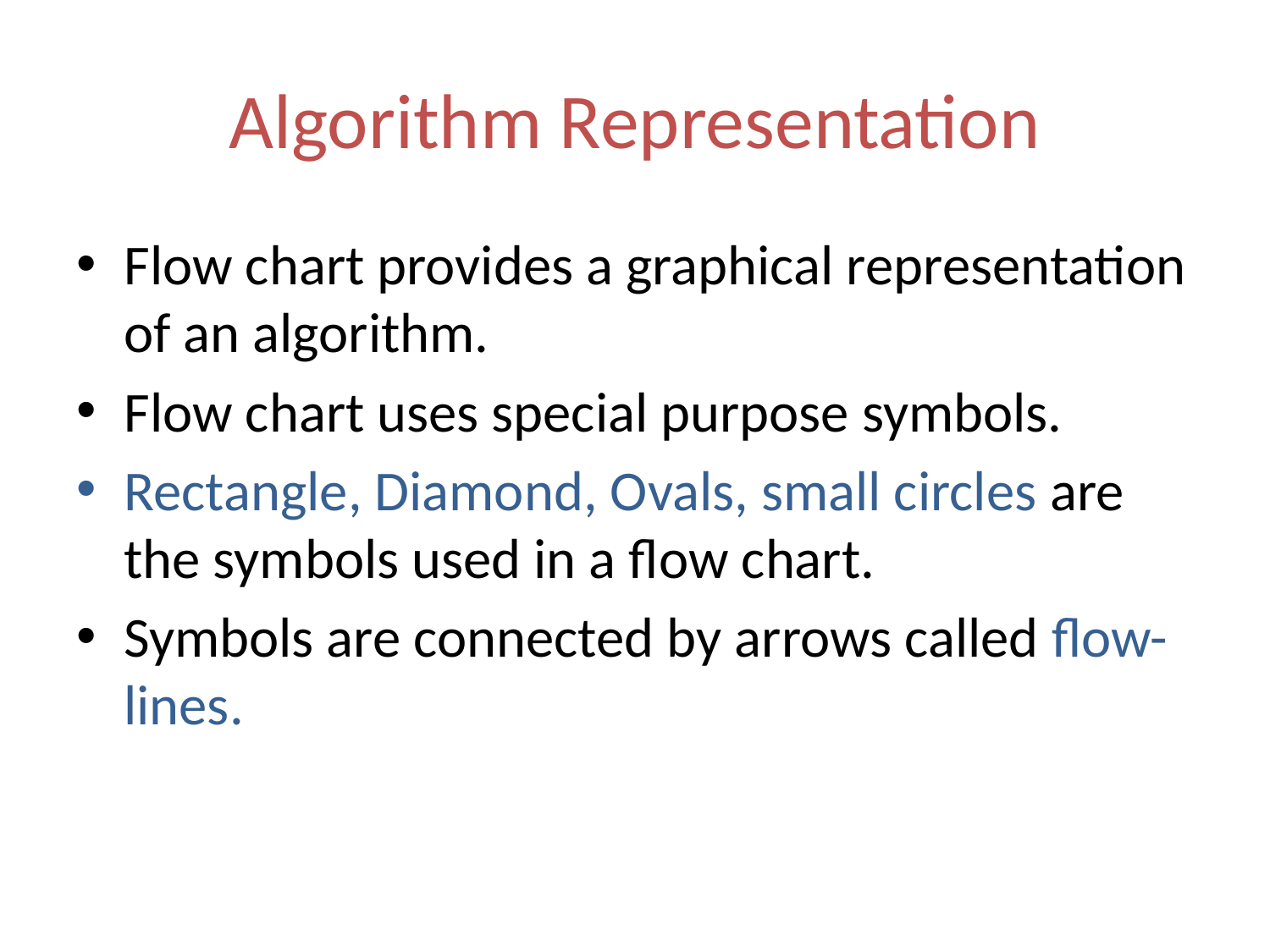

# Algorithm Representation
Flow chart provides a graphical representation of an algorithm.
Flow chart uses special purpose symbols.
Rectangle, Diamond, Ovals, small circles are the symbols used in a flow chart.
Symbols are connected by arrows called flow-lines.